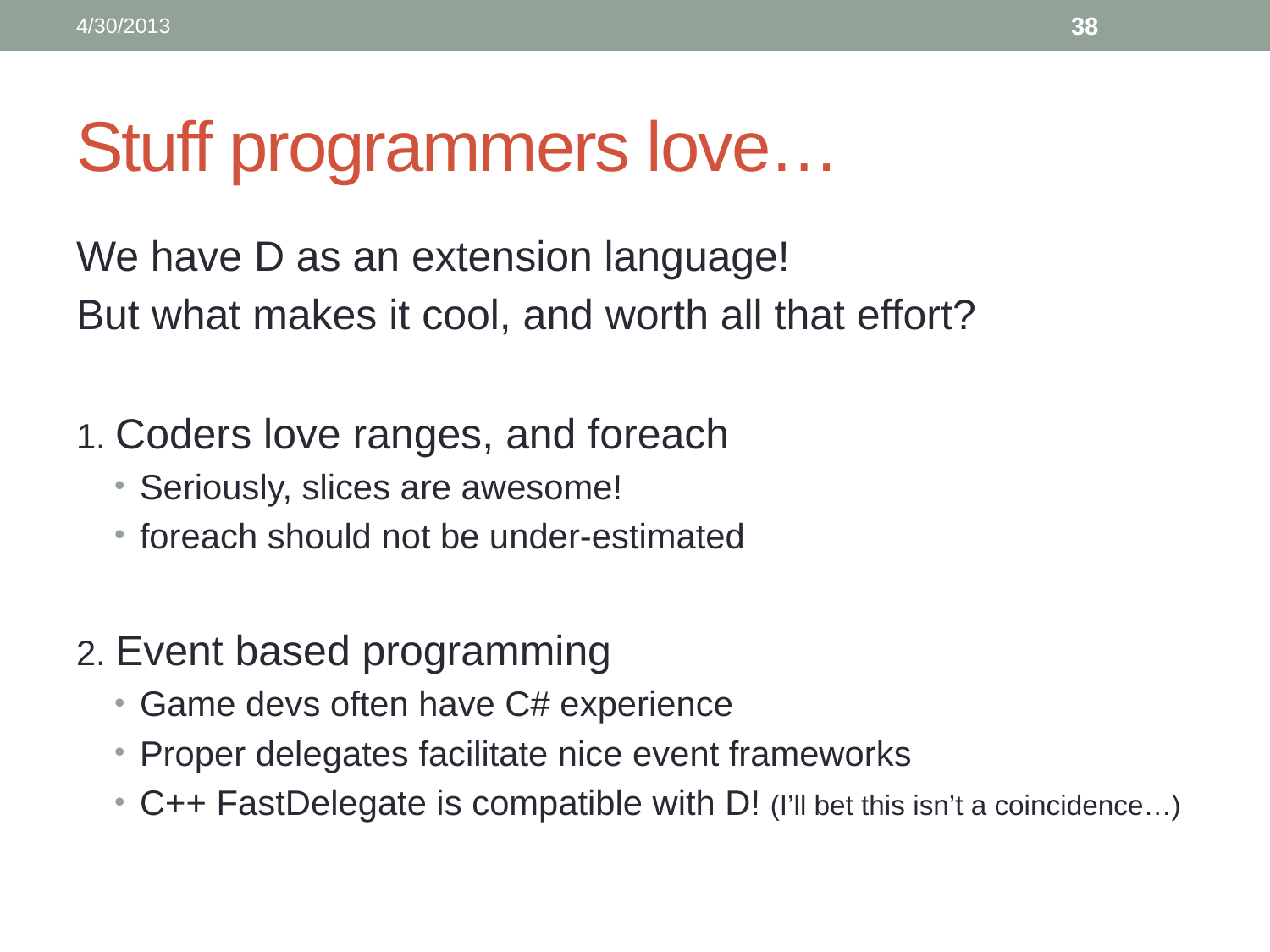

4/30/2013

38
# Stuff programmers love…
We have D as an extension language!
But what makes it cool, and worth all that effort?

1. Coders love ranges, and foreach
Seriously, slices are awesome!
foreach should not be under-estimated

2. Event based programming
Game devs often have C# experience
Proper delegates facilitate nice event frameworks
C++ FastDelegate is compatible with D! (I’ll bet this isn’t a coincidence…)